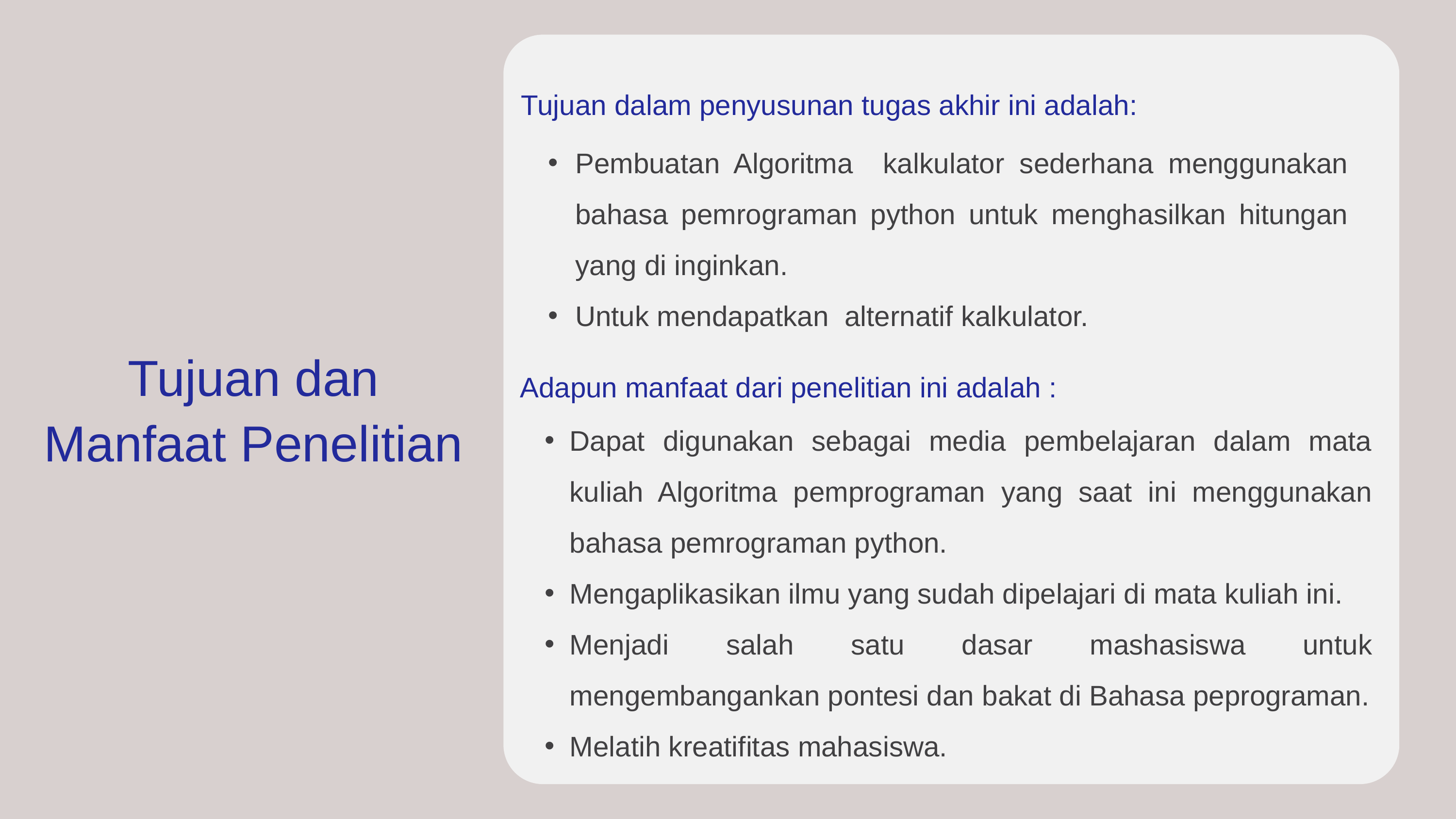

Tujuan dalam penyusunan tugas akhir ini adalah:
Pembuatan Algoritma  kalkulator sederhana menggunakan bahasa pemrograman python untuk menghasilkan hitungan yang di inginkan.
Untuk mendapatkan  alternatif kalkulator.
Tujuan dan Manfaat Penelitian
Adapun manfaat dari penelitian ini adalah :
Dapat digunakan sebagai media pembelajaran dalam mata kuliah Algoritma pemprograman yang saat ini menggunakan bahasa pemrograman python.
Mengaplikasikan ilmu yang sudah dipelajari di mata kuliah ini.
Menjadi salah satu dasar mashasiswa untuk mengembangankan pontesi dan bakat di Bahasa peprograman.
Melatih kreatifitas mahasiswa.